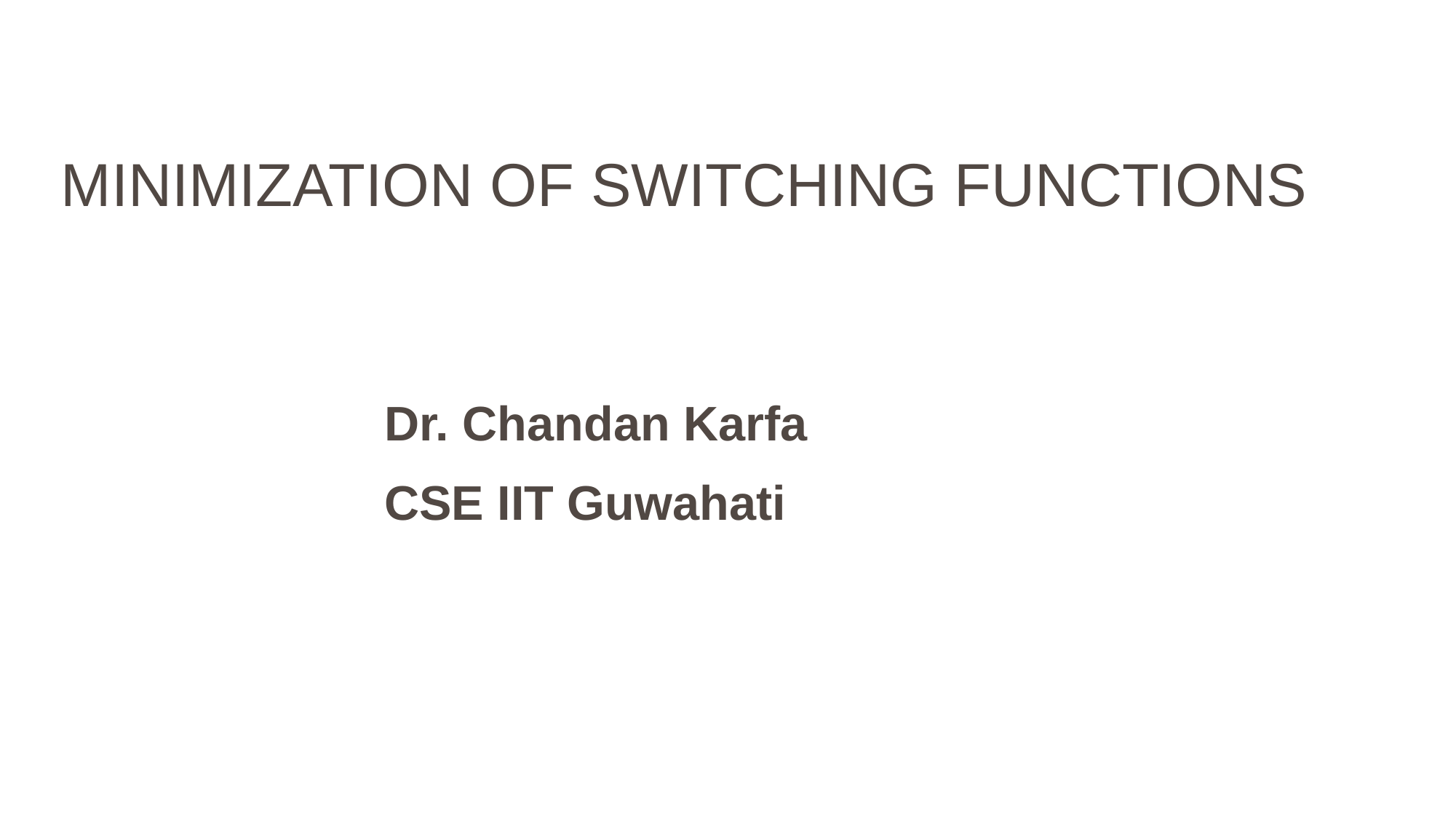

# MINIMIZATION OF SWITCHING FUNCTIONS
Dr. Chandan Karfa
CSE IIT Guwahati